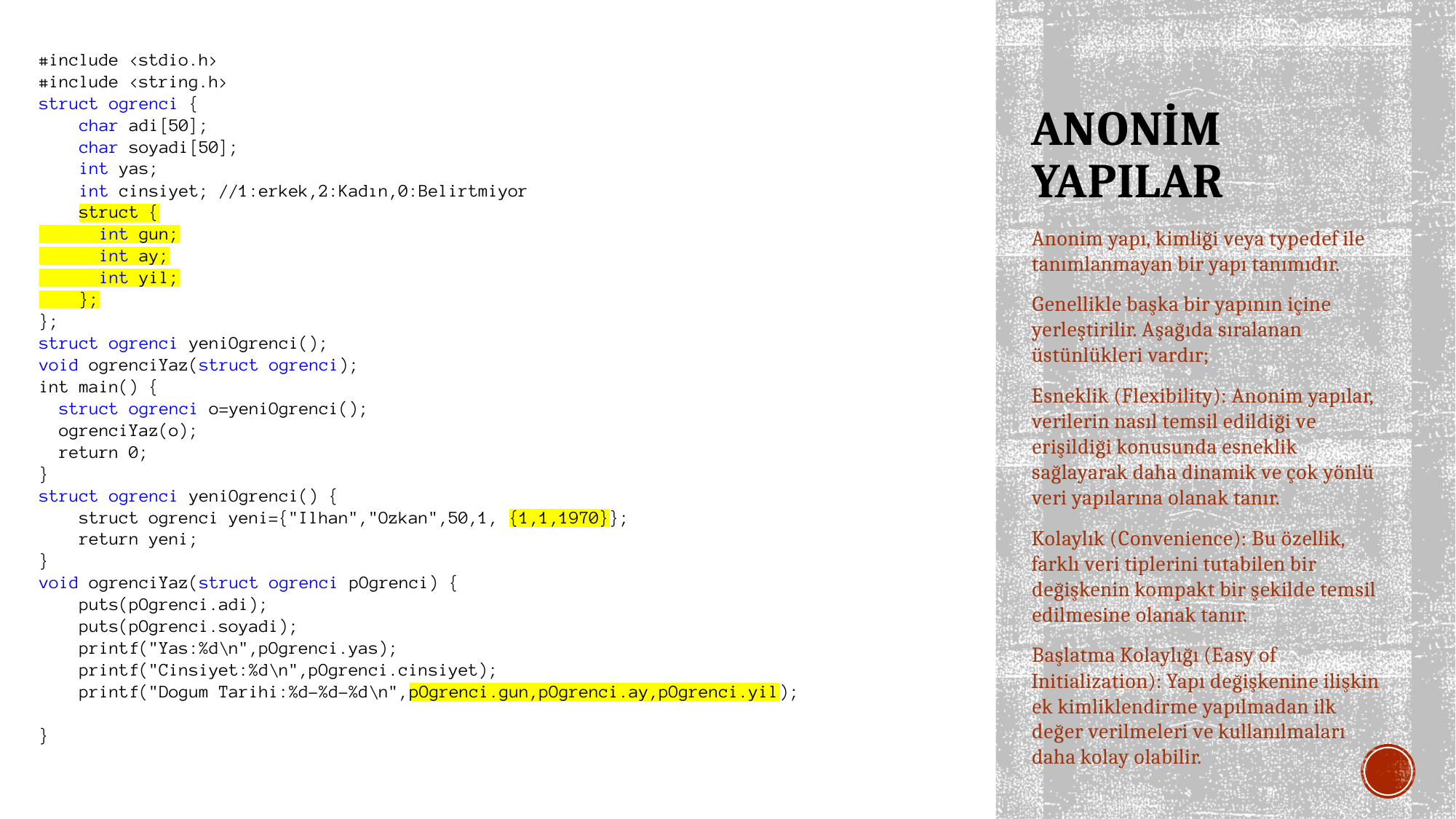

#include <stdio.h>
#include <string.h>
struct ogrenci {
    char adi[50];
    char soyadi[50];
    int yas;
    int cinsiyet; //1:erkek,2:Kadın,0:Belirtmiyor
    struct {
      int gun;
      int ay;
      int yil;
    };
};
struct ogrenci yeniOgrenci();
void ogrenciYaz(struct ogrenci);
int main() {
  struct ogrenci o=yeniOgrenci();
  ogrenciYaz(o);
  return 0;
}
struct ogrenci yeniOgrenci() {
    struct ogrenci yeni={"Ilhan","Ozkan",50,1, {1,1,1970}};
    return yeni;
}
void ogrenciYaz(struct ogrenci pOgrenci) {
    puts(pOgrenci.adi);
    puts(pOgrenci.soyadi);
    printf("Yas:%d\n",pOgrenci.yas);
    printf("Cinsiyet:%d\n",pOgrenci.cinsiyet);
    printf("Dogum Tarihi:%d-%d-%d\n",pOgrenci.gun,pOgrenci.ay,pOgrenci.yil);

}
# ANONİM YAPILAR
Anonim yapı, kimliği veya typedef ile tanımlanmayan bir yapı tanımıdır.
Genellikle başka bir yapının içine yerleştirilir. Aşağıda sıralanan üstünlükleri vardır;
Esneklik (Flexibility): Anonim yapılar, verilerin nasıl temsil edildiği ve erişildiği konusunda esneklik sağlayarak daha dinamik ve çok yönlü veri yapılarına olanak tanır.
Kolaylık (Convenience): Bu özellik, farklı veri tiplerini tutabilen bir değişkenin kompakt bir şekilde temsil edilmesine olanak tanır.
Başlatma Kolaylığı (Easy of Initialization): Yapı değişkenine ilişkin ek kimliklendirme yapılmadan ilk değer verilmeleri ve kullanılmaları daha kolay olabilir.